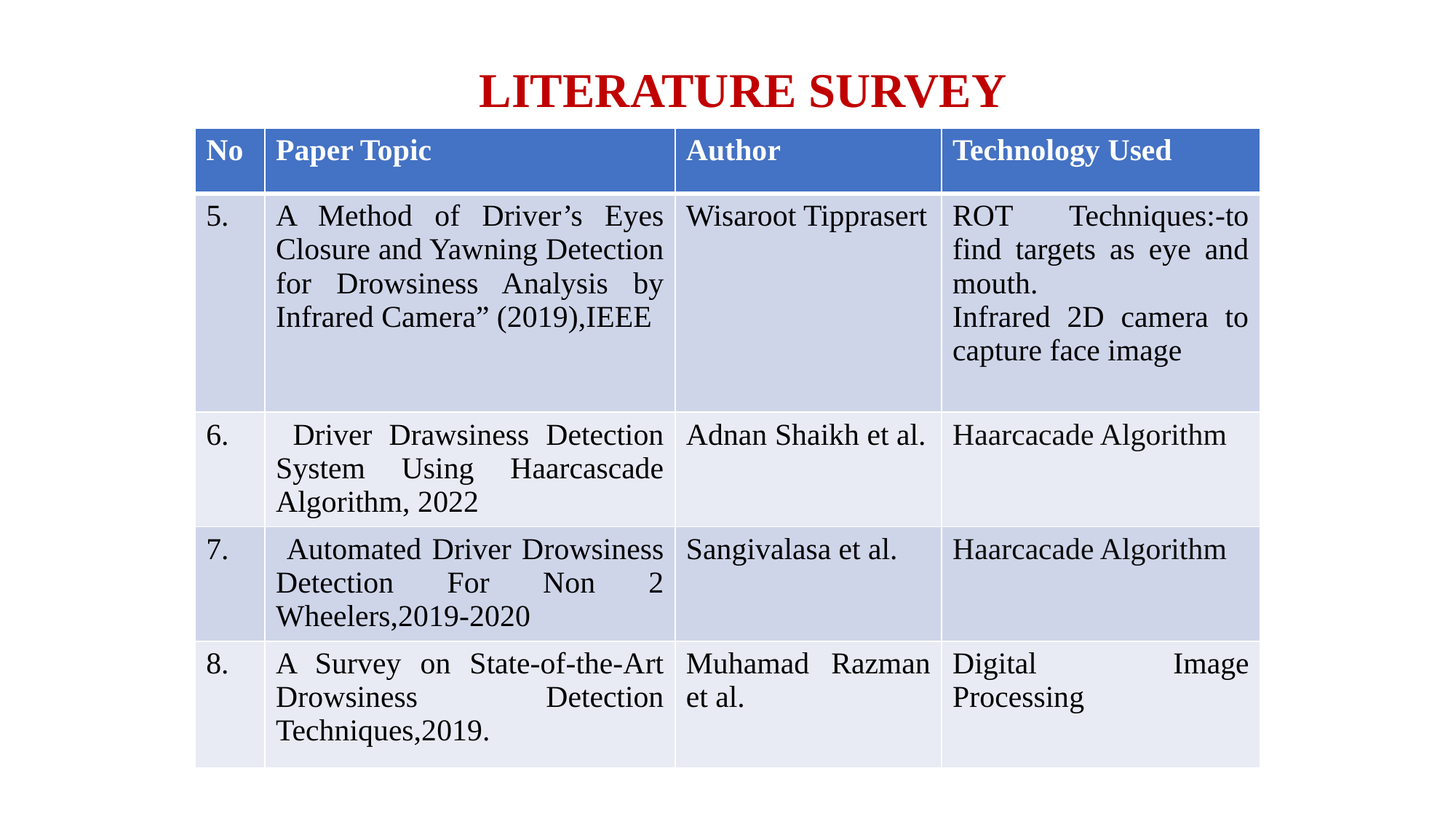

# LITERATURE SURVEY
| No | Paper Topic | Author | Technology Used |
| --- | --- | --- | --- |
| 5. | A Method of Driver’s Eyes Closure and Yawning Detection for Drowsiness Analysis by Infrared Camera” (2019),IEEE | Wisaroot Tipprasert | ROT Techniques:-to find targets as eye and mouth. Infrared 2D camera to capture face image |
| 6. | Driver Drawsiness Detection System Using Haarcascade Algorithm, 2022 | Adnan Shaikh et al. | Haarcacade Algorithm |
| 7. | Automated Driver Drowsiness Detection For Non 2 Wheelers,2019-2020 | Sangivalasa et al. | Haarcacade Algorithm |
| 8. | A Survey on State-of-the-Art Drowsiness Detection Techniques,2019. | Muhamad Razman et al. | Digital Image Processing |